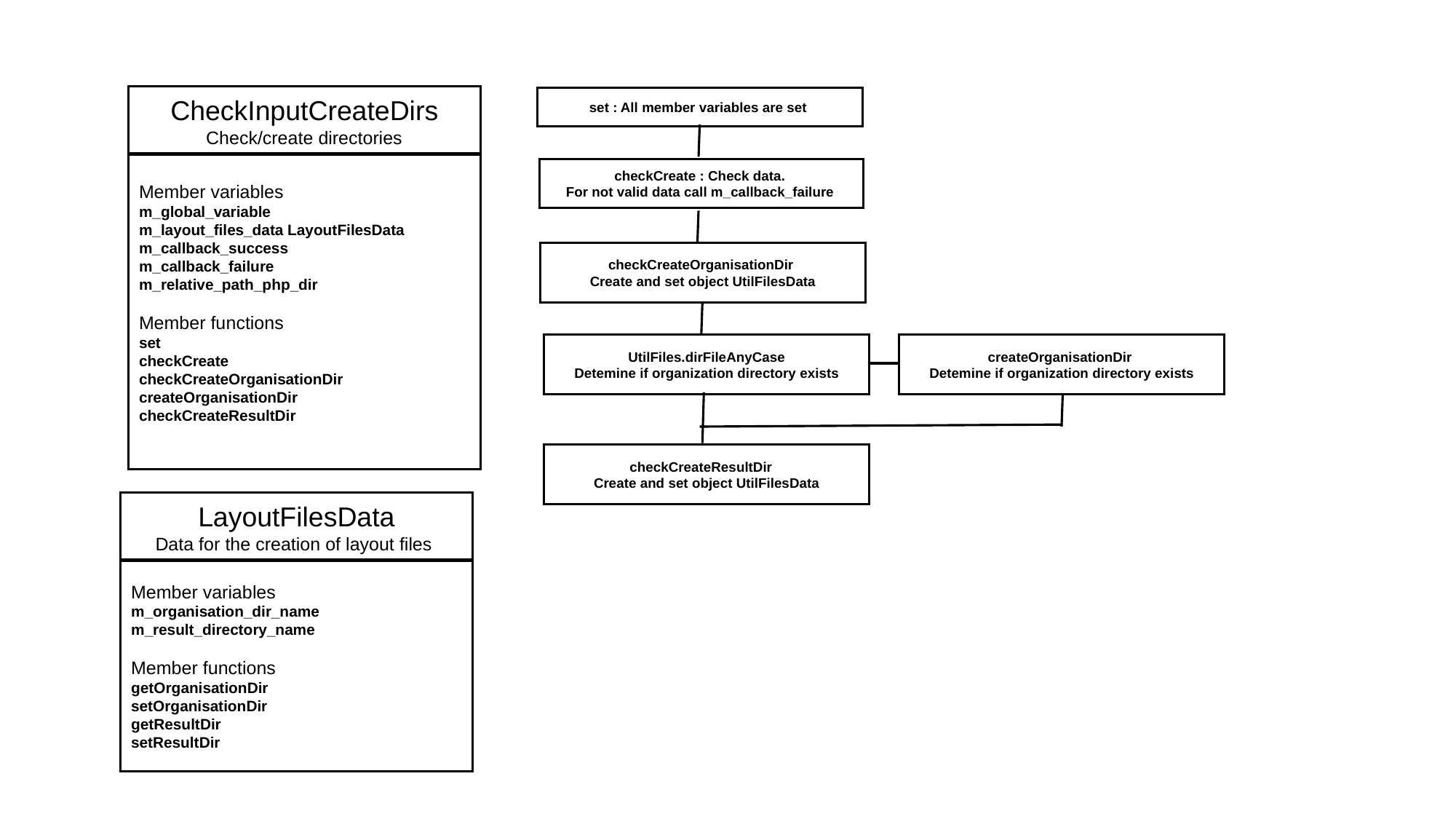

CheckInputCreateDirs
Check/create directories
set : All member variables are set
Member variables
m_global_variable
m_layout_files_data LayoutFilesData
m_callback_success
m_callback_failure
m_relative_path_php_dir

Member functions
set
checkCreate
checkCreateOrganisationDir
createOrganisationDir
checkCreateResultDir

checkCreate : Check data.
For not valid data call m_callback_failure
checkCreateOrganisationDir
Create and set object UtilFilesData
UtilFiles.dirFileAnyCase
Detemine if organization directory exists
createOrganisationDir
Detemine if organization directory exists
checkCreateResultDir
Create and set object UtilFilesData
LayoutFilesData
Data for the creation of layout files
Member variables
m_organisation_dir_name
m_result_directory_name

Member functions
getOrganisationDir
setOrganisationDir
getResultDir
setResultDir